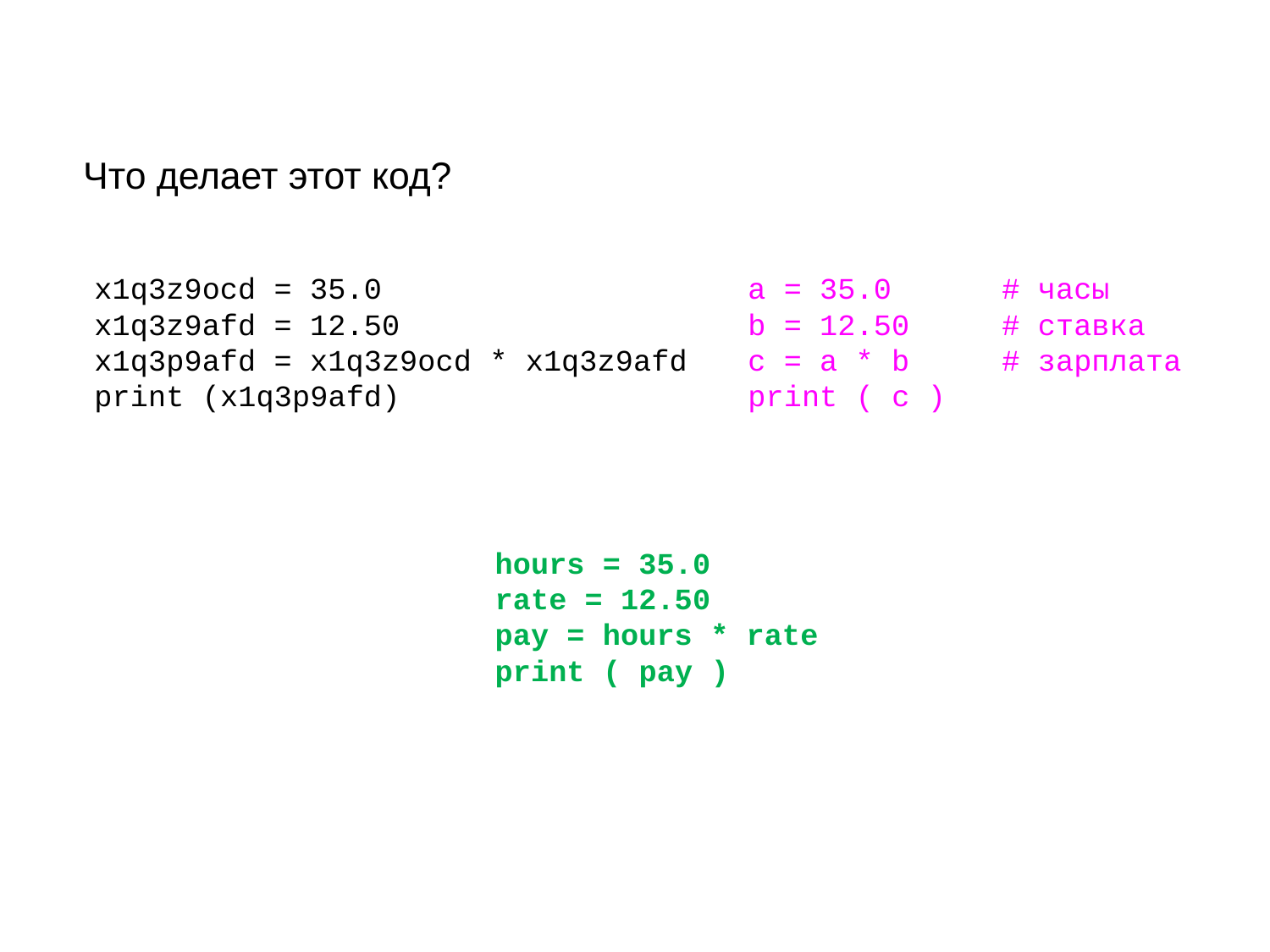

Что делает этот код?
x1q3z9ocd = 35.0
x1q3z9afd = 12.50
x1q3p9afd = x1q3z9ocd * x1q3z9afd
print (x1q3p9afd)
a = 35.0	# часы
b = 12.50 	# ставка
c = a * b 	# зарплата
print ( c )
hours = 35.0
rate = 12.50
pay = hours * rate
print ( pay )